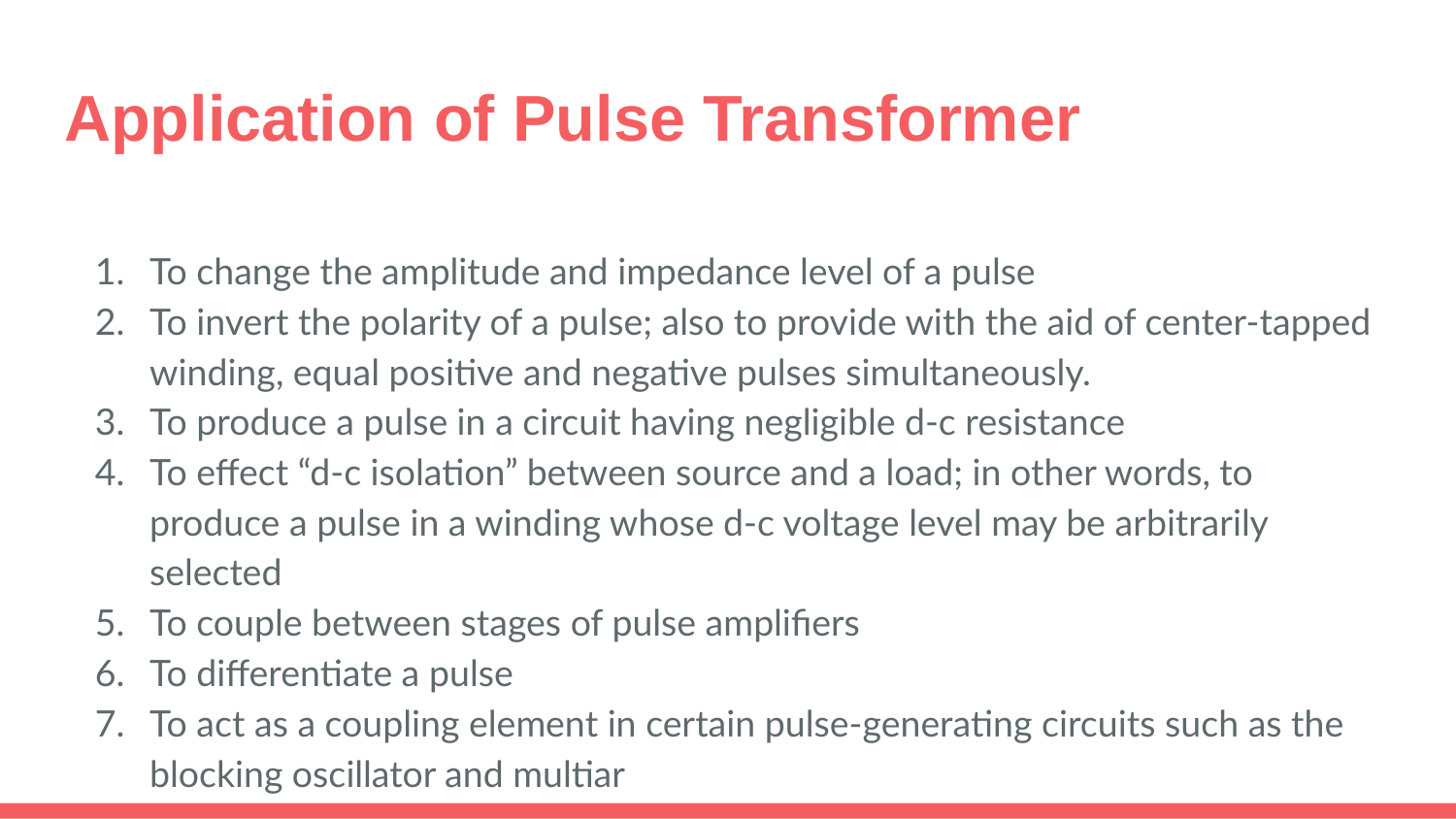

# Application of Pulse Transformer
To change the amplitude and impedance level of a pulse
To invert the polarity of a pulse; also to provide with the aid of center-tapped winding, equal positive and negative pulses simultaneously.
To produce a pulse in a circuit having negligible d-c resistance
To effect “d-c isolation” between source and a load; in other words, to produce a pulse in a winding whose d-c voltage level may be arbitrarily selected
To couple between stages of pulse amplifiers
To differentiate a pulse
To act as a coupling element in certain pulse-generating circuits such as the blocking oscillator and multiar